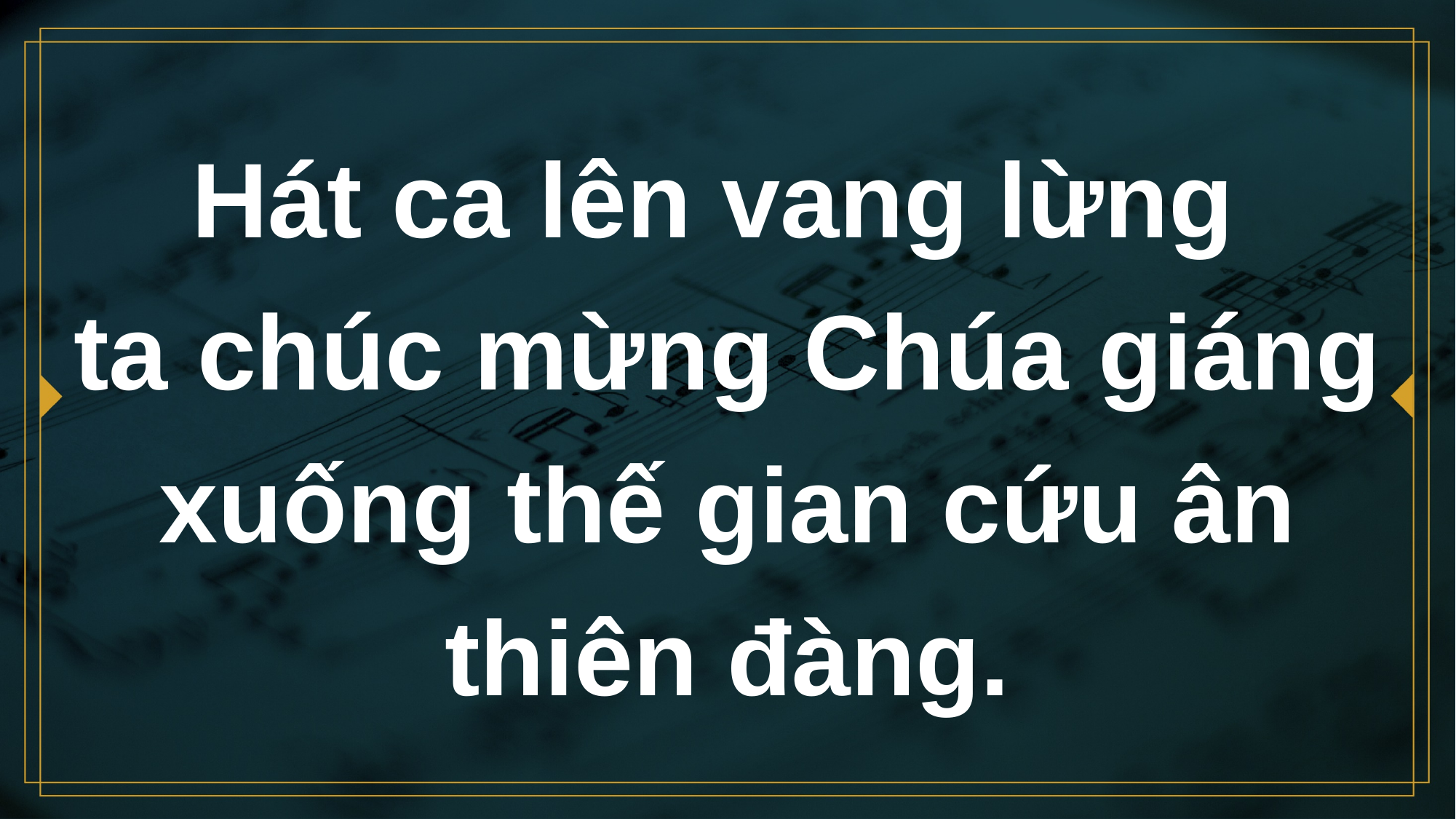

# Hát ca lên vang lừng ta chúc mừng Chúa giáng xuống thế gian cứu ân thiên đàng.